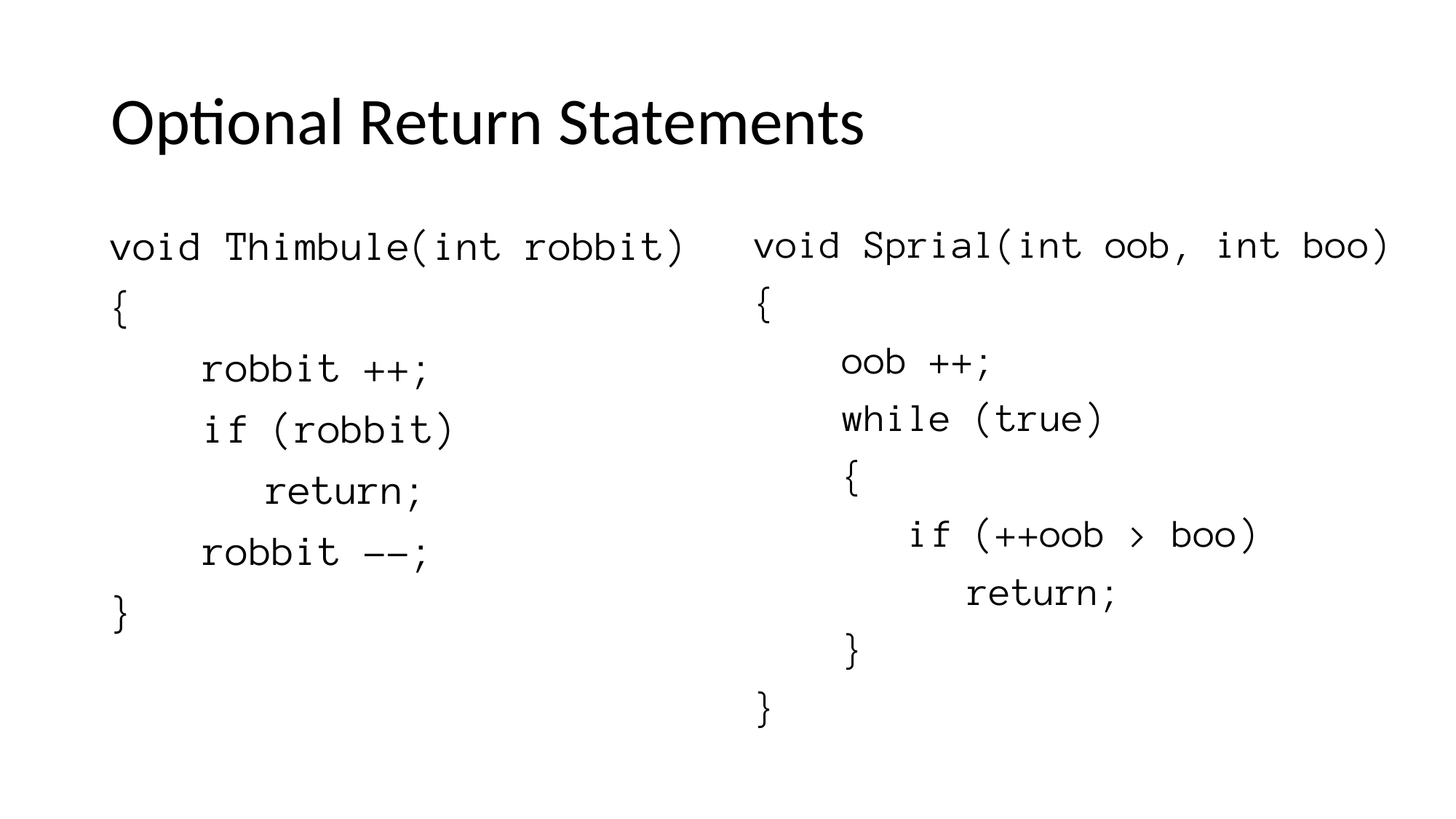

# Optional Return Statements
void Thimbule(int robbit)
{
    robbit ++;
    if (robbit)
	  return;
    robbit --;
}
void Sprial(int oob, int boo)
{
    oob ++;
    while (true)
    {
       if (++oob > boo)
	     return;
    }
}